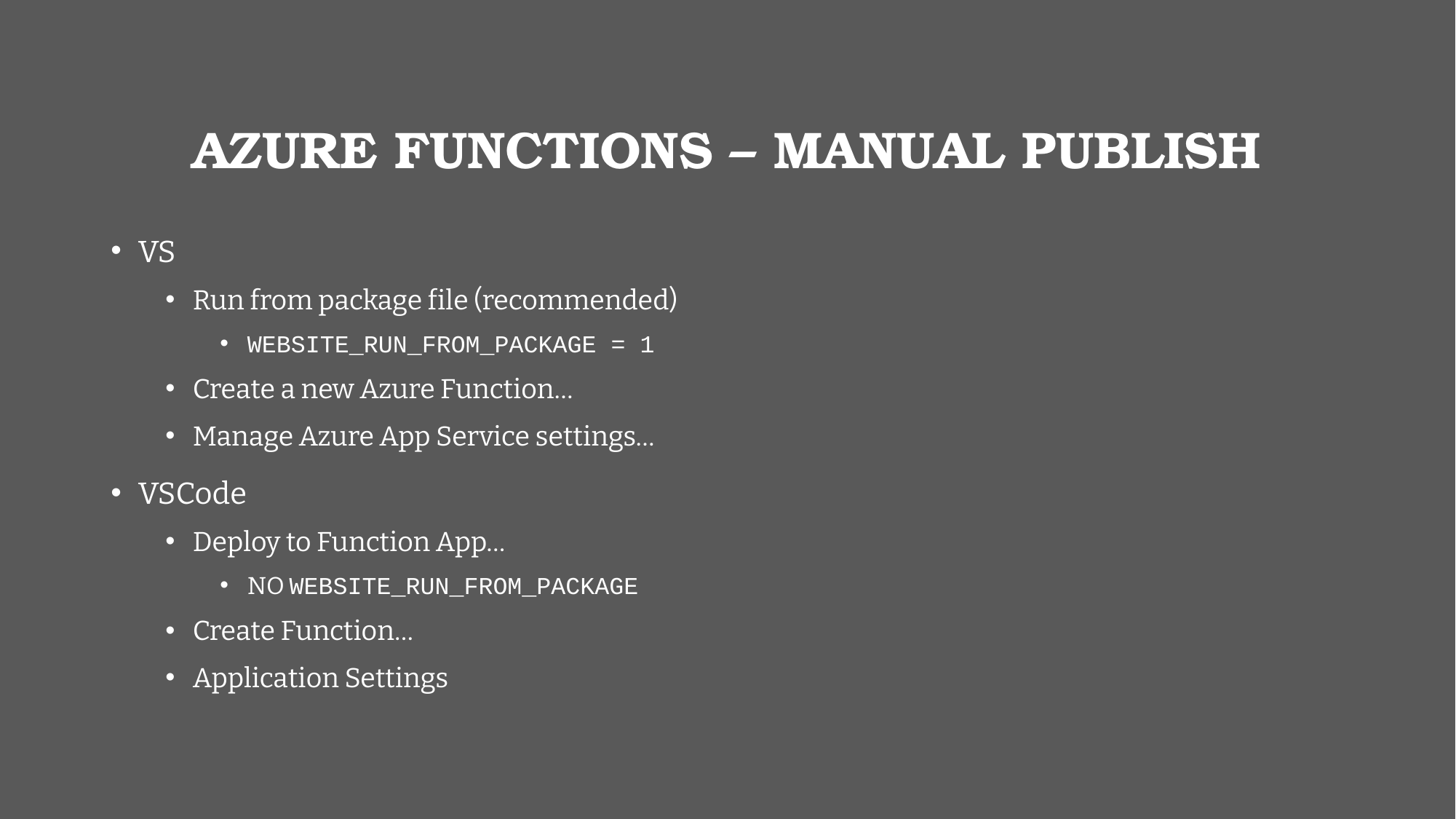

# Azure Functions – Manual publish
VS
Run from package file (recommended)
WEBSITE_RUN_FROM_PACKAGE = 1
Create a new Azure Function…
Manage Azure App Service settings…
VSCode
Deploy to Function App…
NO WEBSITE_RUN_FROM_PACKAGE
Create Function…
Application Settings